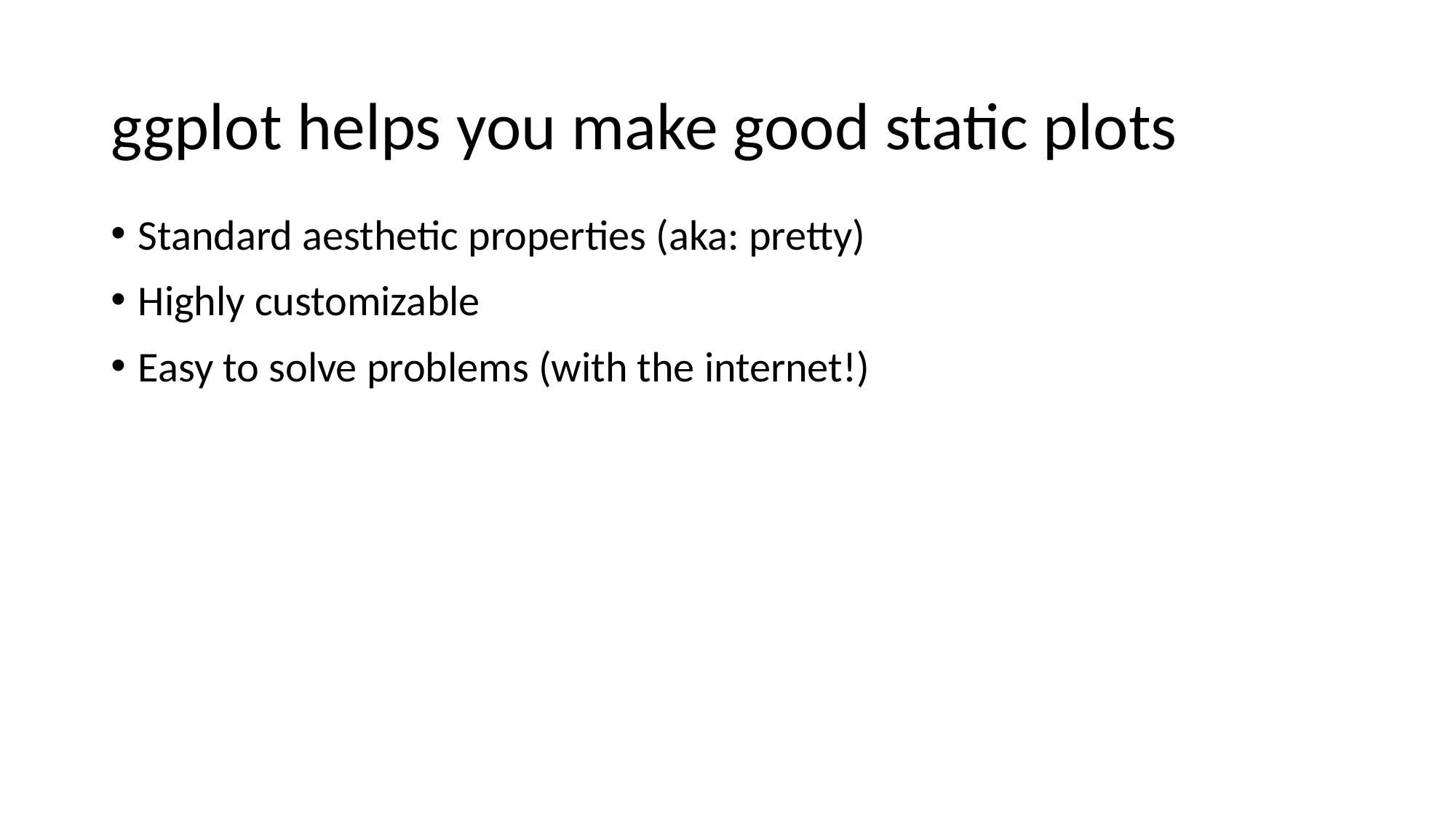

# ggplot helps you make good static plots
Standard aesthetic properties (aka: pretty)
Highly customizable
Easy to solve problems (with the internet!)